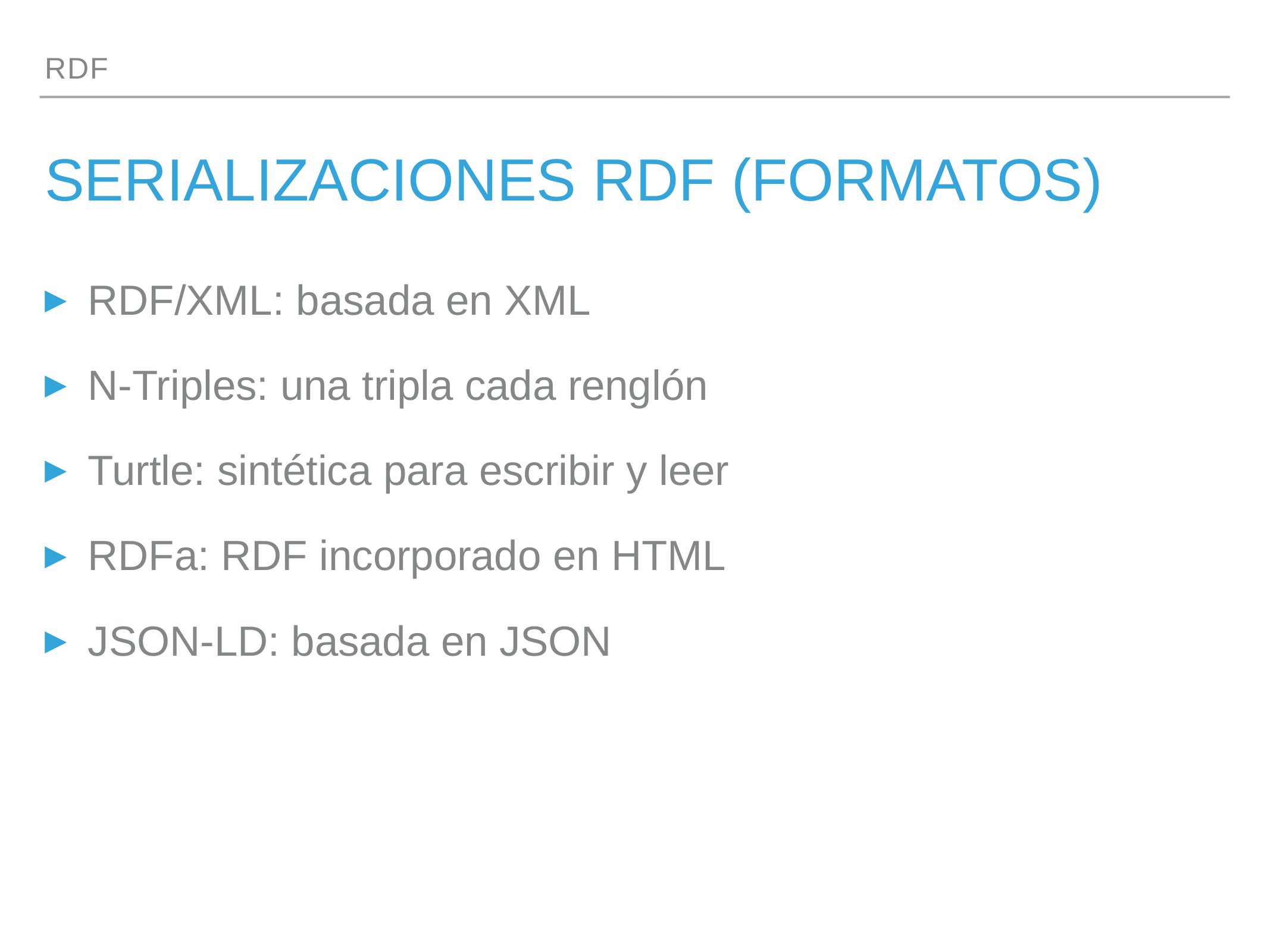

RDF
# SERIALIZACIONEs RDF (FORMATOS)
RDF/XML: basada en XML
N-Triples: una tripla cada renglón
Turtle: sintética para escribir y leer
RDFa: RDF incorporado en HTML
JSON-LD: basada en JSON